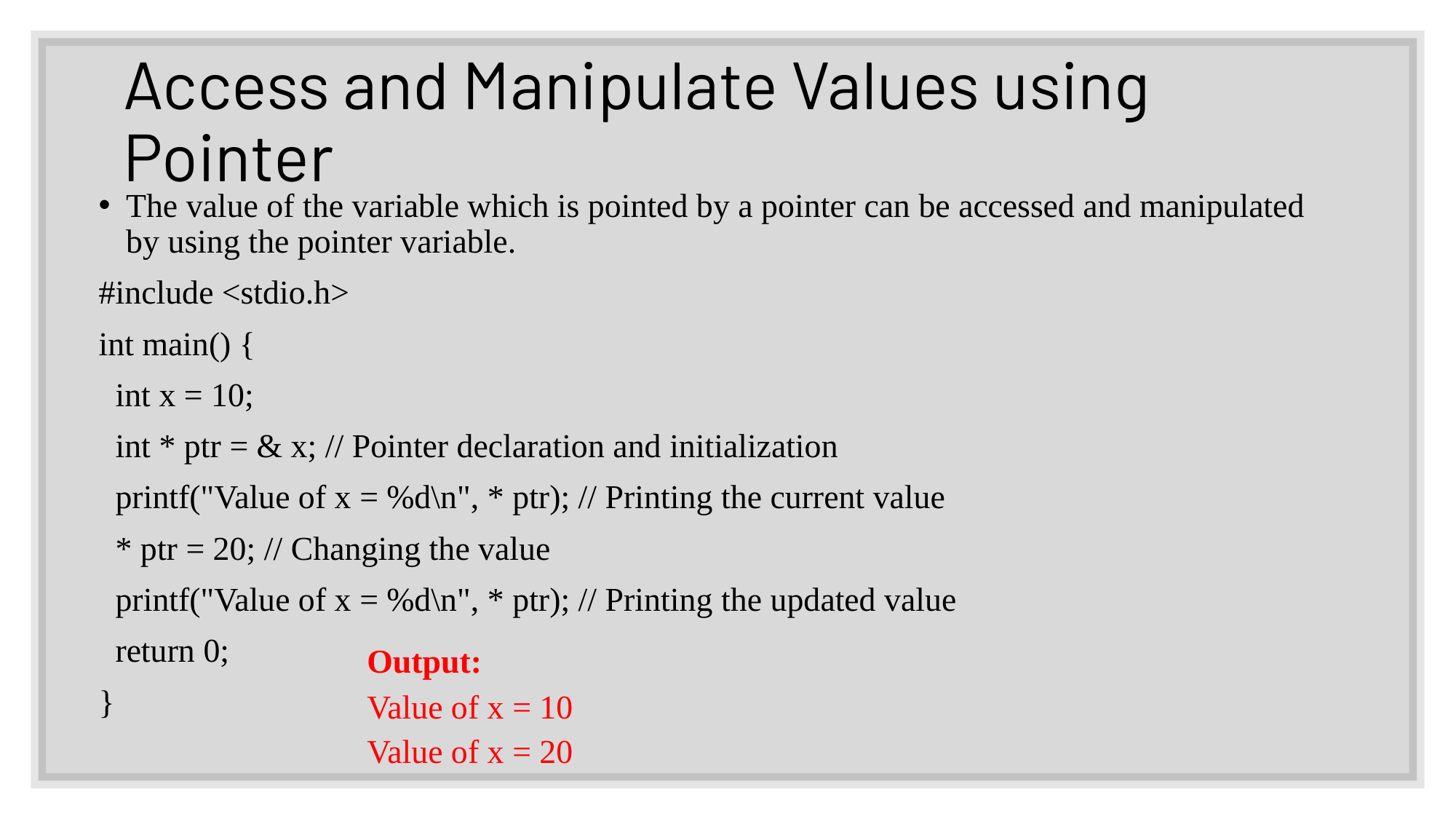

# Access and Manipulate Values using Pointer
The value of the variable which is pointed by a pointer can be accessed and manipulated by using the pointer variable.
#include <stdio.h>
int main() {
  int x = 10;
  int * ptr = & x; // Pointer declaration and initialization
  printf("Value of x = %d\n", * ptr); // Printing the current value
  * ptr = 20; // Changing the value
  printf("Value of x = %d\n", * ptr); // Printing the updated value
  return 0;
}

Output:
Value of x = 10
Value of x = 20